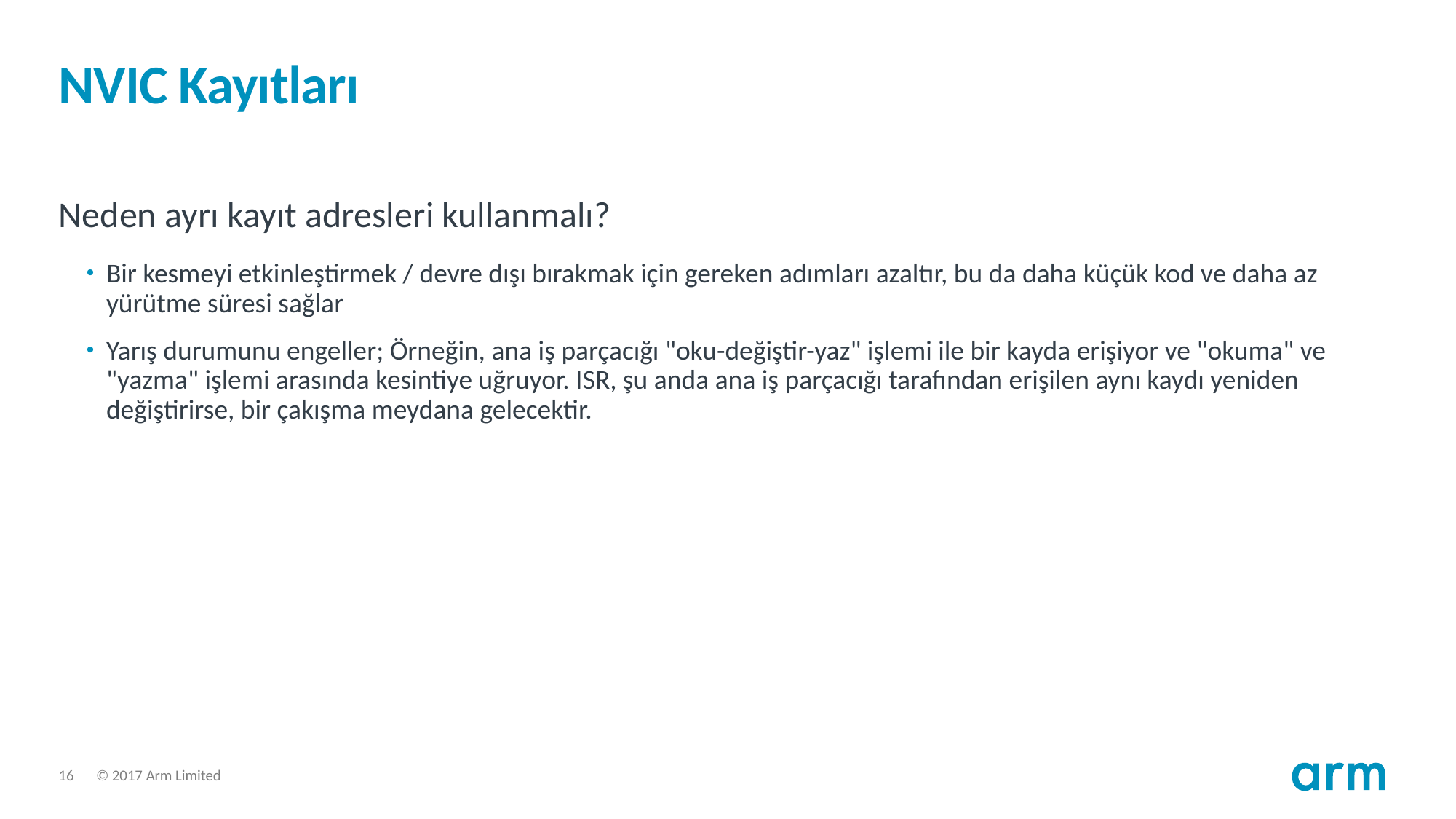

# NVIC Kayıtları
Neden ayrı kayıt adresleri kullanmalı?
Bir kesmeyi etkinleştirmek / devre dışı bırakmak için gereken adımları azaltır, bu da daha küçük kod ve daha az yürütme süresi sağlar
Yarış durumunu engeller; Örneğin, ana iş parçacığı "oku-değiştir-yaz" işlemi ile bir kayda erişiyor ve "okuma" ve "yazma" işlemi arasında kesintiye uğruyor. ISR, şu anda ana iş parçacığı tarafından erişilen aynı kaydı yeniden değiştirirse, bir çakışma meydana gelecektir.